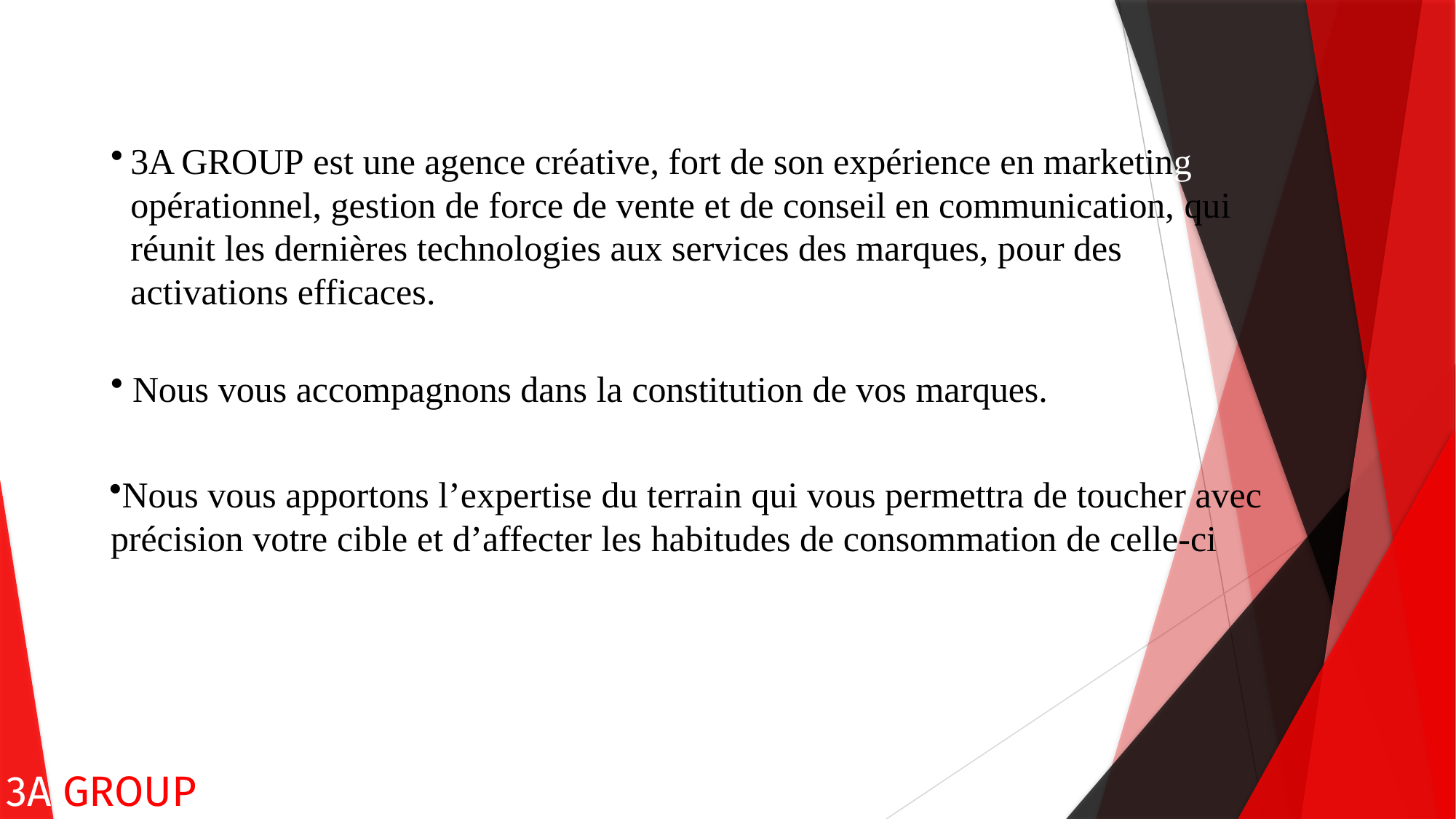

3A GROUP est une agence créative, fort de son expérience en marketing opérationnel, gestion de force de vente et de conseil en communication, qui réunit les dernières technologies aux services des marques, pour des activations efficaces.

Nous vous accompagnons dans la constitution de vos marques.

Nous vous apportons l’expertise du terrain qui vous permettra de toucher avec  précision votre cible et d’affecter les habitudes de consommation de celle-ci
# 3A GROUP